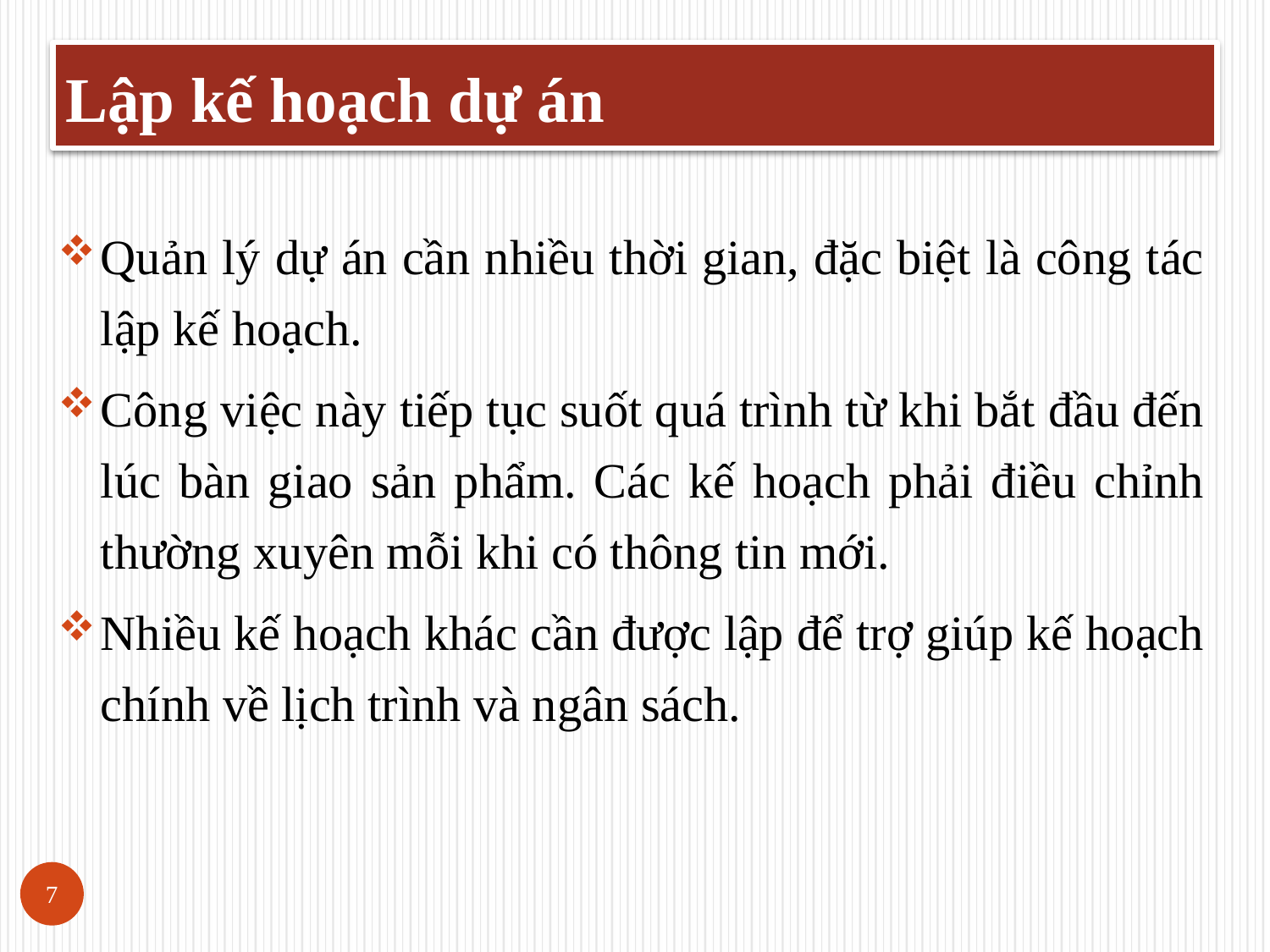

Lập kế hoạch dự án
Quản lý dự án cần nhiều thời gian, đặc biệt là công tác lập kế hoạch.
Công việc này tiếp tục suốt quá trình từ khi bắt đầu đến lúc bàn giao sản phẩm. Các kế hoạch phải điều chỉnh thường xuyên mỗi khi có thông tin mới.
Nhiều kế hoạch khác cần được lập để trợ giúp kế hoạch chính về lịch trình và ngân sách.

7